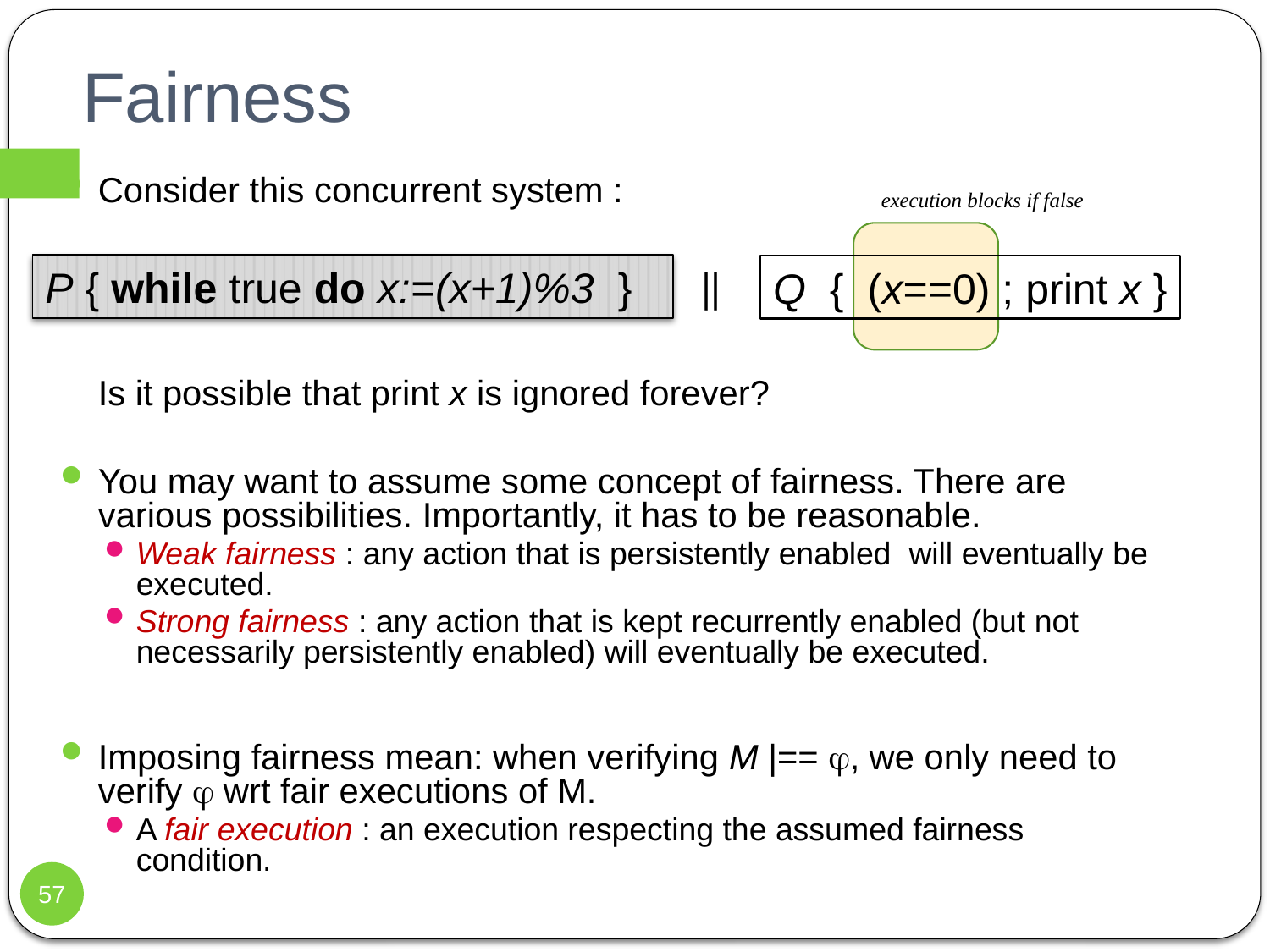

# Fairness
Consider this concurrent system :
Is it possible that print x is ignored forever?

You may want to assume some concept of fairness. There are various possibilities. Importantly, it has to be reasonable.
Weak fairness : any action that is persistently enabled  will eventually be executed.
Strong fairness : any action that is kept recurrently enabled (but not necessarily persistently enabled) will eventually be executed.

Imposing fairness mean: when verifying M |== ϕ, we only need to verify ϕ wrt fair executions of M.
A fair execution : an execution respecting the assumed fairness condition.
execution blocks if false

||
P { while true do x:=(x+1)%3  }
Q  {  (x==0) ; print x }
57